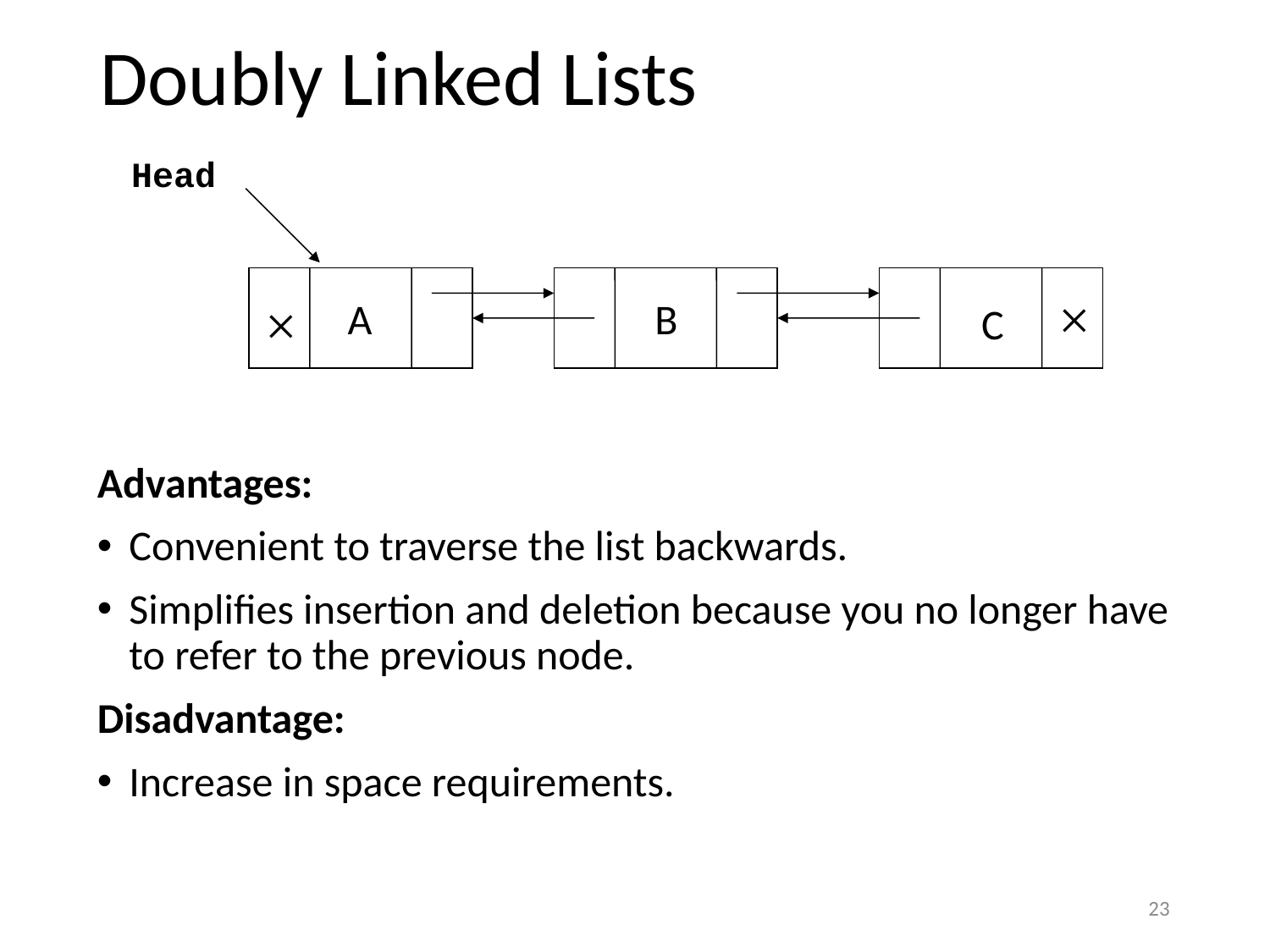

# Doubly Linked Lists
Head

A

×
×
B
C
Advantages:
Convenient to traverse the list backwards.
Simplifies insertion and deletion because you no longer have to refer to the previous node.
Disadvantage:
Increase in space requirements.
23